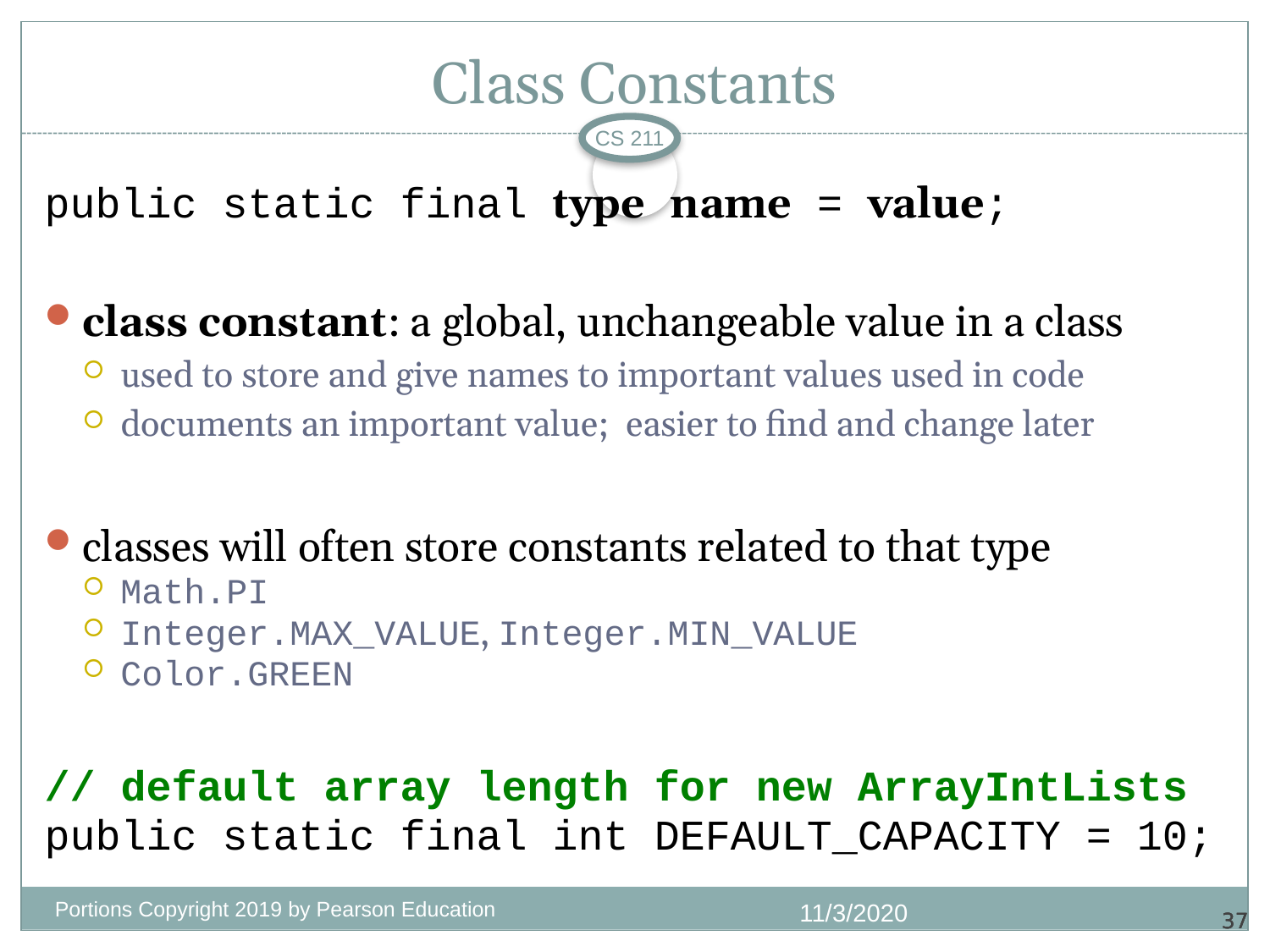

# Class Constants
CS 211
public static final type name = value;

class constant: a global, unchangeable value in a class
used to store and give names to important values used in code
documents an important value;  easier to find and change later

classes will often store constants related to that type
Math.PI
Integer.MAX_VALUE, Integer.MIN_VALUE
Color.GREEN

// default array length for new ArrayIntLists
public static final int DEFAULT_CAPACITY = 10;
Portions Copyright 2019 by Pearson Education
11/3/2020